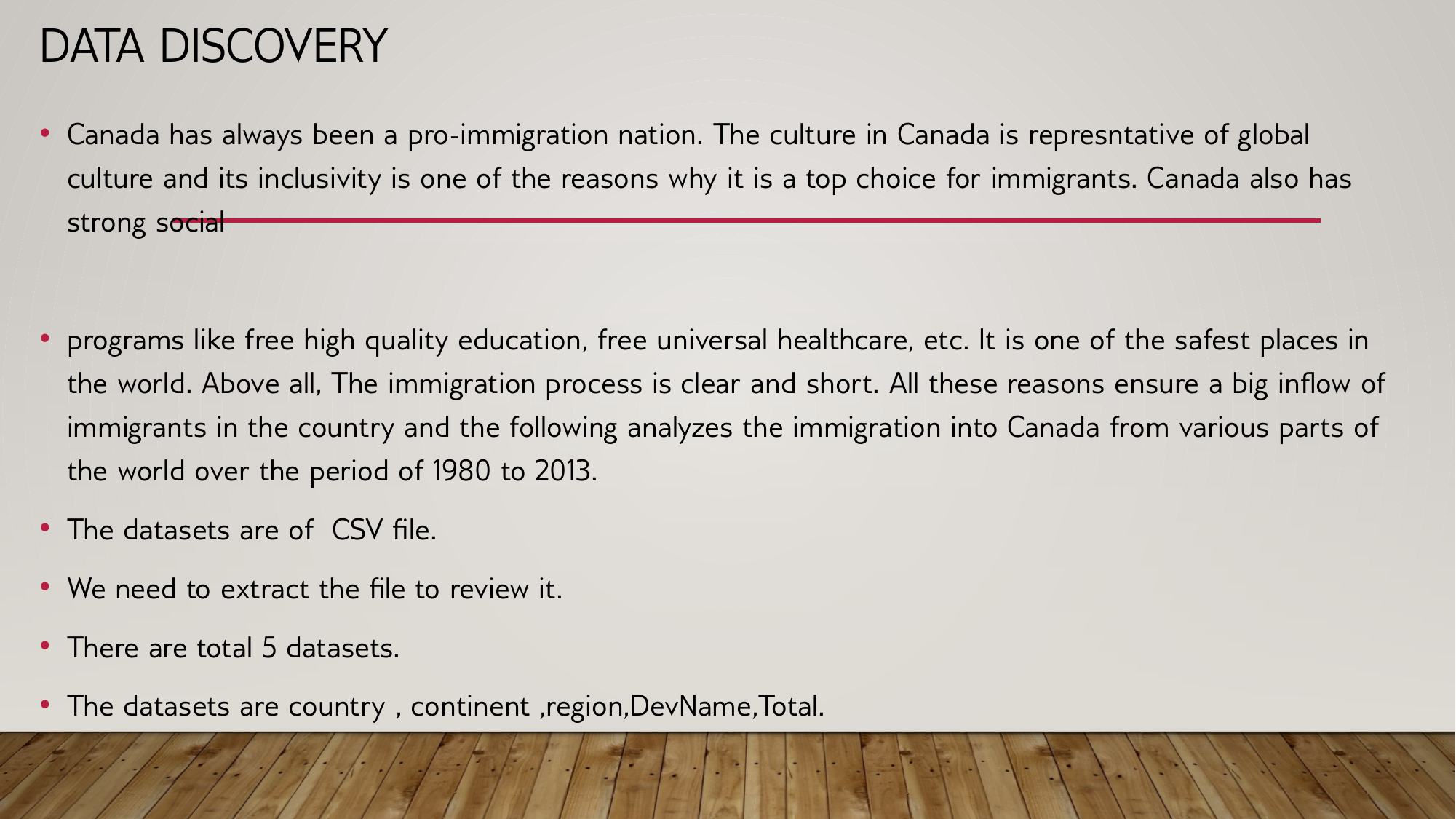

# Data Discovery
Canada has always been a pro-immigration nation. The culture in Canada is represntative of global culture and its inclusivity is one of the reasons why it is a top choice for immigrants. Canada also has strong social

programs like free high quality education, free universal healthcare, etc. It is one of the safest places in the world. Above all, The immigration process is clear and short. All these reasons ensure a big inflow of immigrants in the country and the following analyzes the immigration into Canada from various parts of the world over the period of 1980 to 2013.
The datasets are of  CSV file.
We need to extract the file to review it.
There are total 5 datasets.
The datasets are country , continent ,region,DevName,Total.